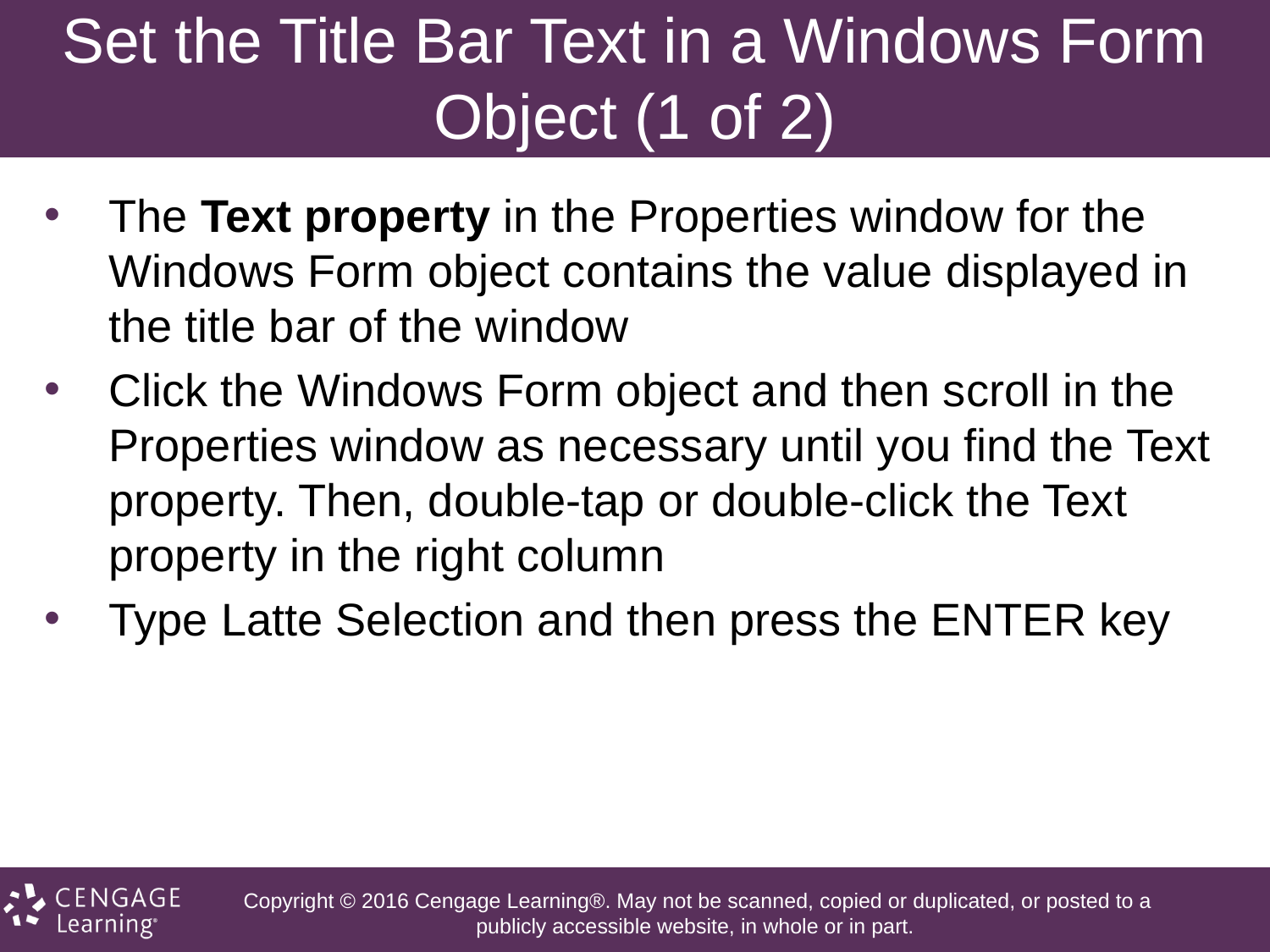

# Set the Title Bar Text in a Windows Form Object (1 of 2)
The Text property in the Properties window for the Windows Form object contains the value displayed in the title bar of the window
Click the Windows Form object and then scroll in the Properties window as necessary until you find the Text property. Then, double-tap or double-click the Text property in the right column
Type Latte Selection and then press the ENTER key